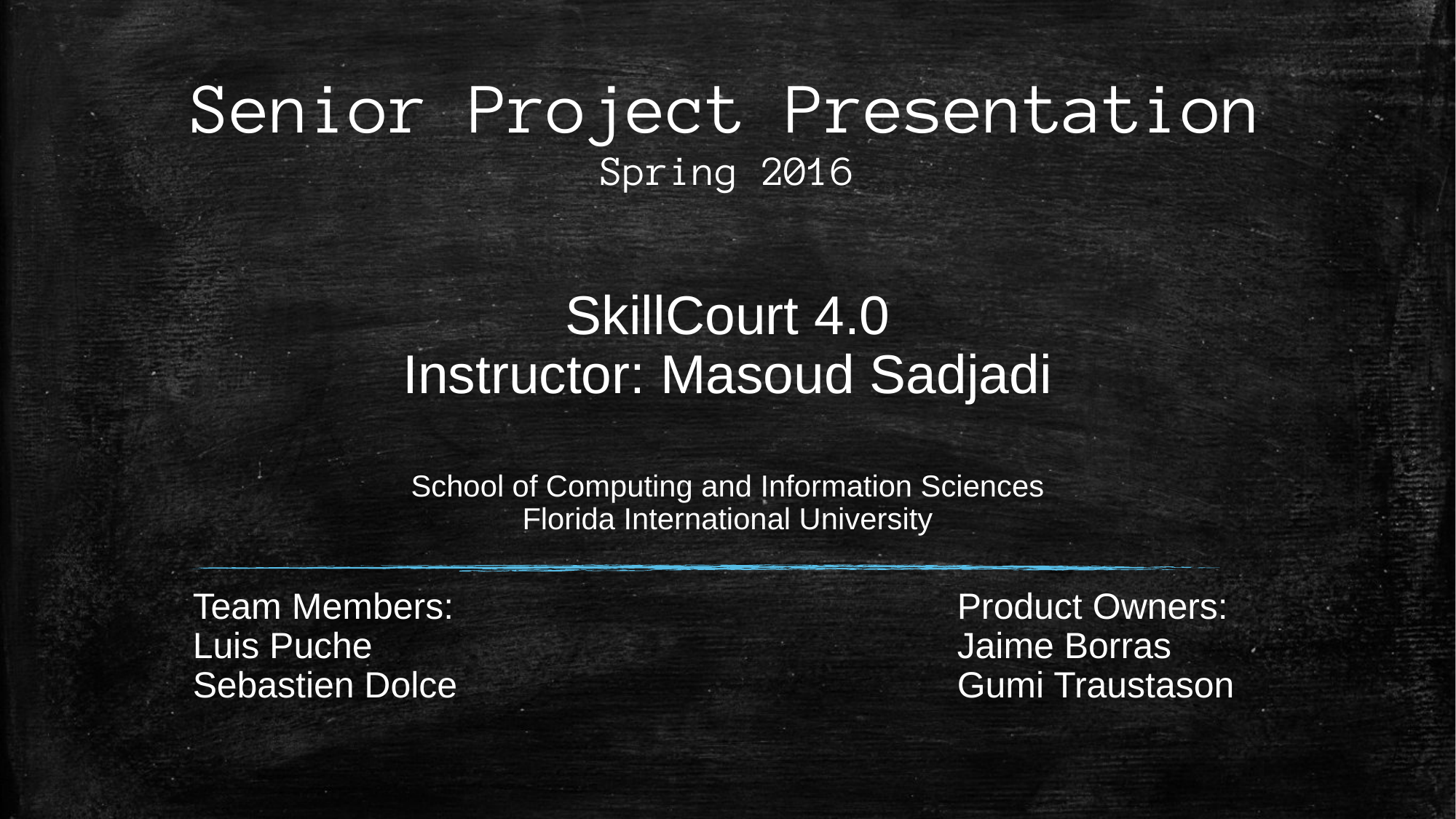

# Senior Project Presentation Spring 2016
SkillCourt 4.0
Instructor: Masoud Sadjadi

School of Computing and Information Sciences
Florida International University
Team Members:					Product Owners:
Luis Puche						Jaime Borras
Sebastien Dolce					Gumi Traustason